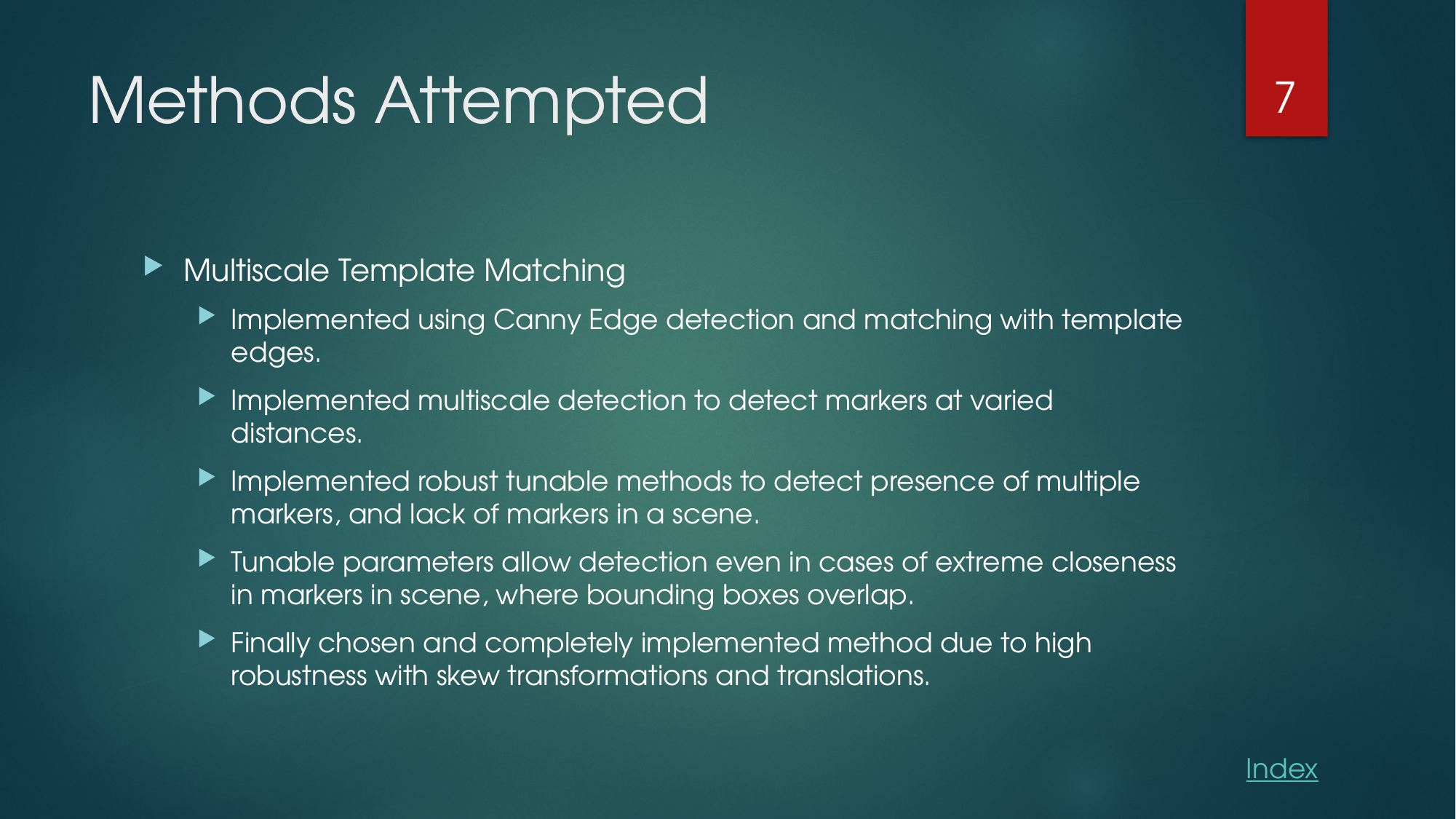

7
# Methods Attempted
Multiscale Template Matching
Implemented using Canny Edge detection and matching with template edges.
Implemented multiscale detection to detect markers at varied distances.
Implemented robust tunable methods to detect presence of multiple markers, and lack of markers in a scene.
Tunable parameters allow detection even in cases of extreme closeness in markers in scene, where bounding boxes overlap.
Finally chosen and completely implemented method due to high robustness with skew transformations and translations.